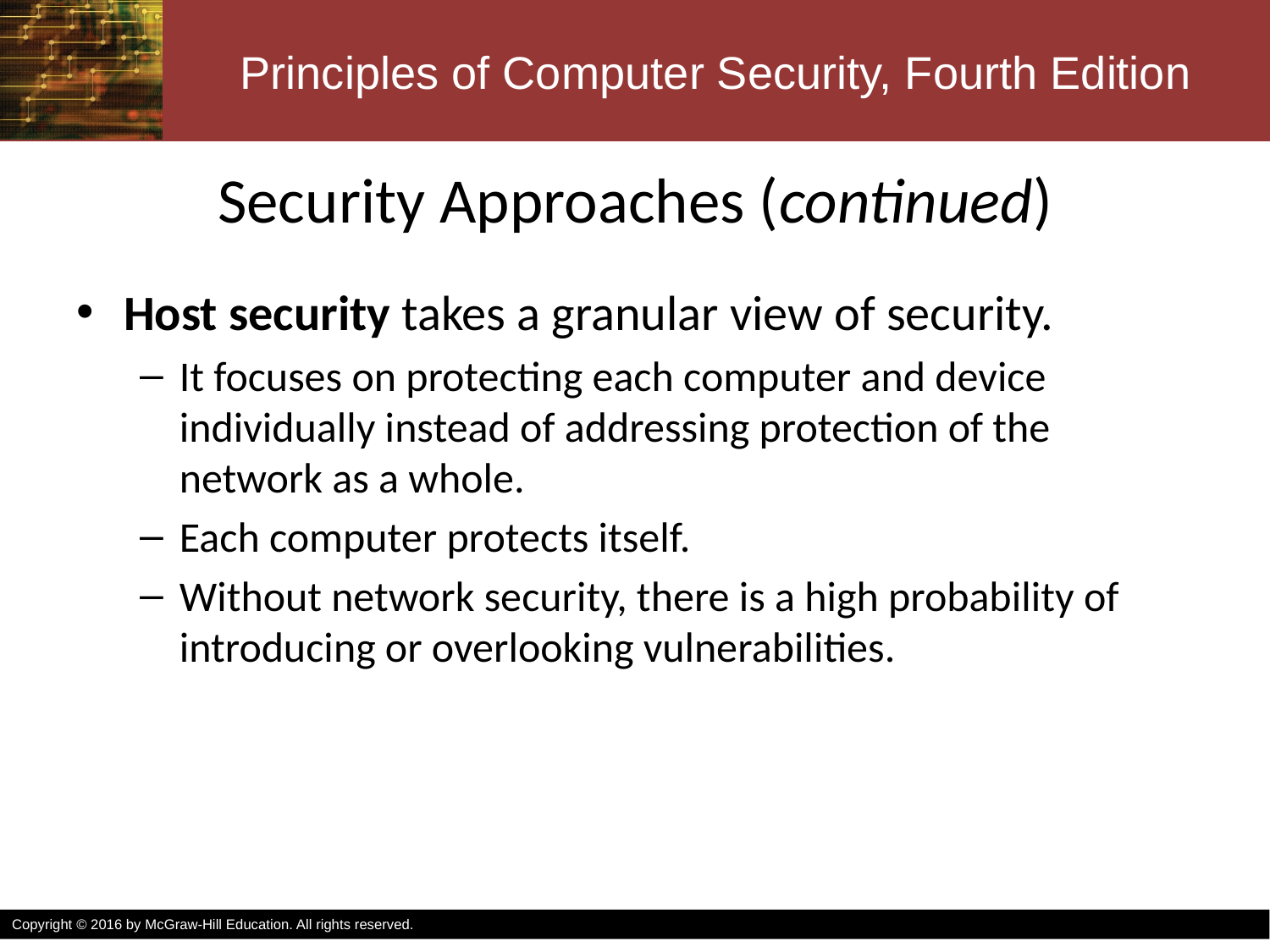

# Security Approaches (continued)
Host security takes a granular view of security.
It focuses on protecting each computer and device individually instead of addressing protection of the network as a whole.
Each computer protects itself.
Without network security, there is a high probability of introducing or overlooking vulnerabilities.